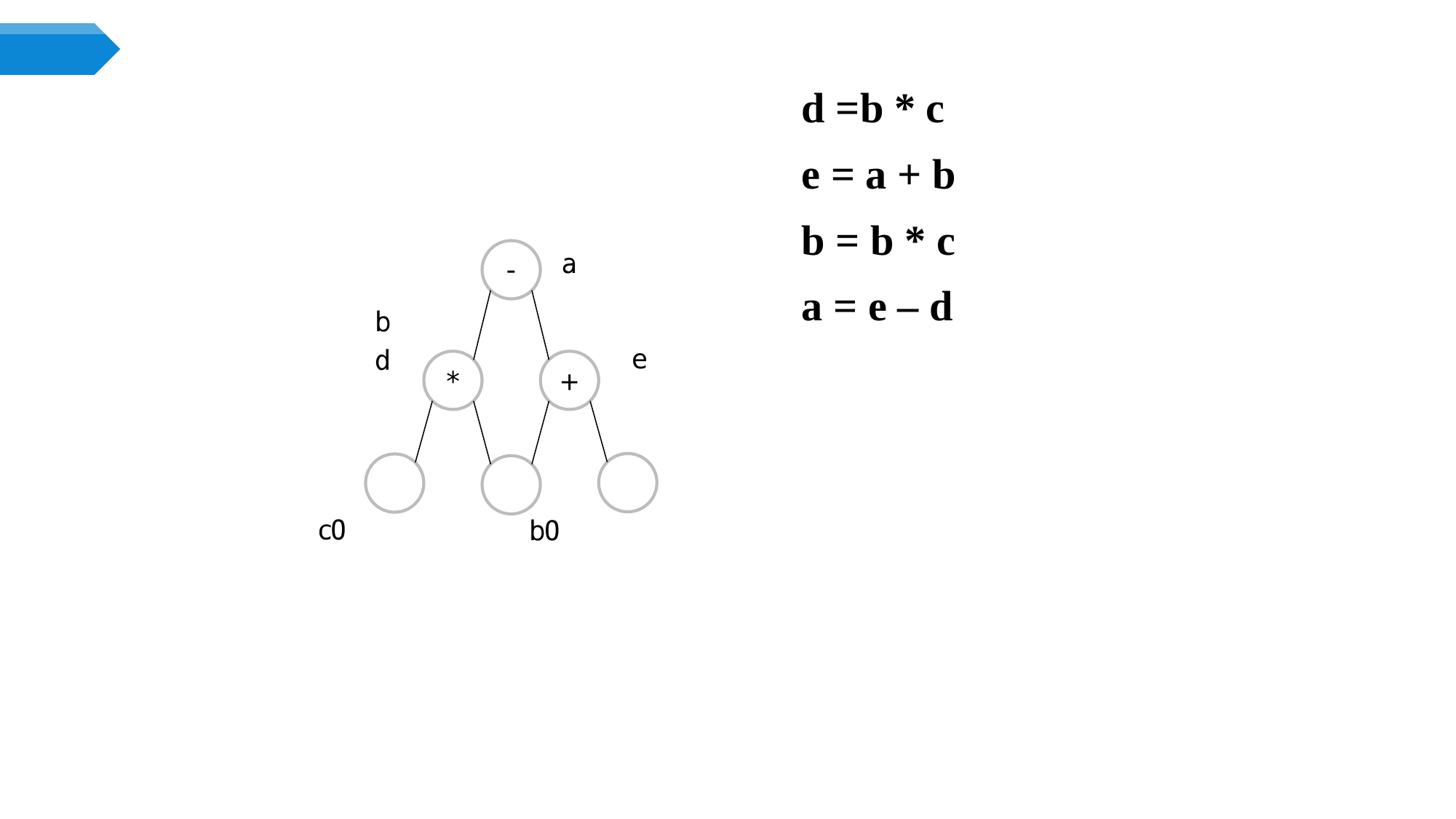

d =b * c
	e = a + b
	b = b * c
	a = e – d
-
a
b
e
d
*
+

c0
b0
a0